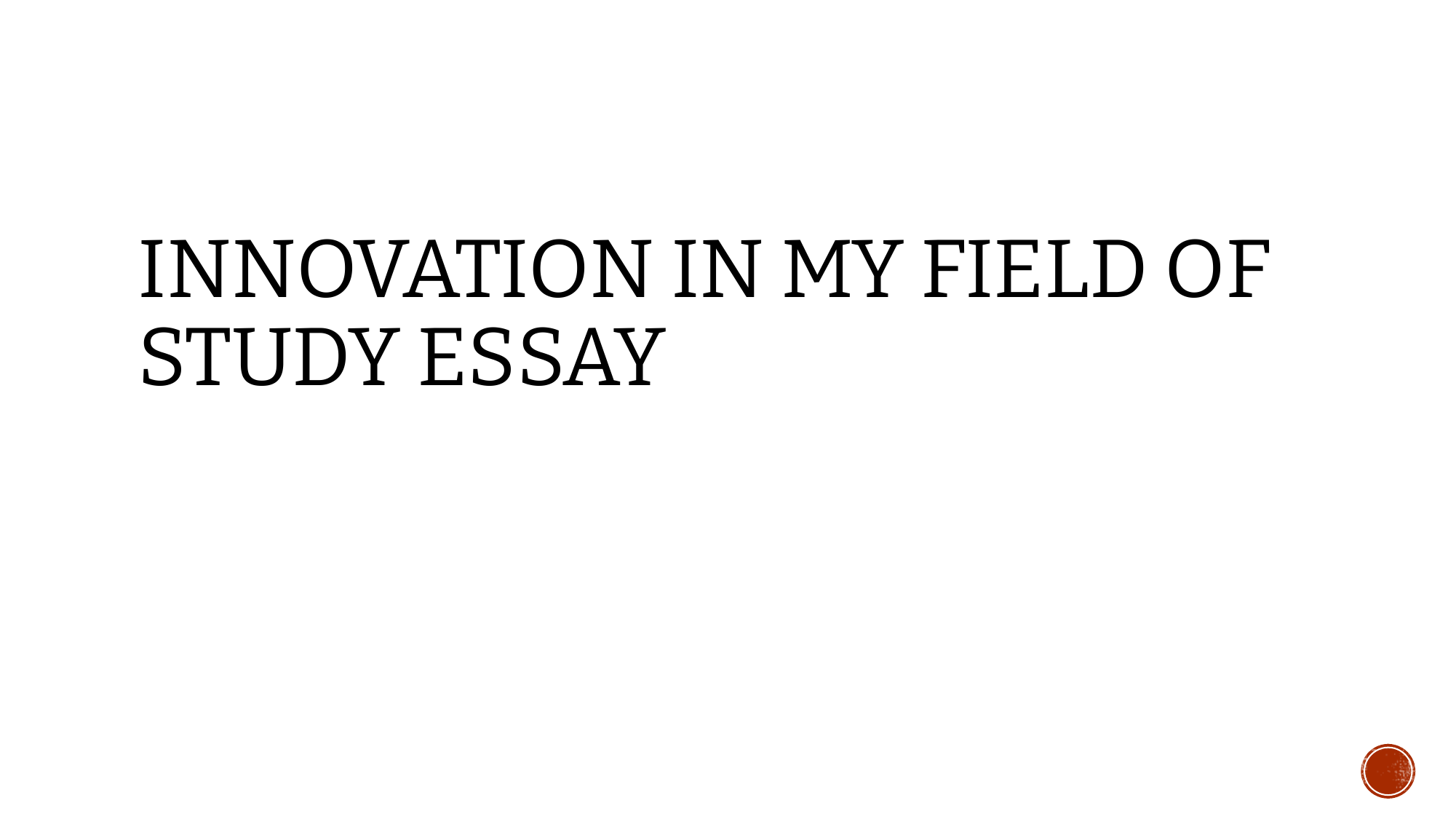

# Innovation in my field of study essay